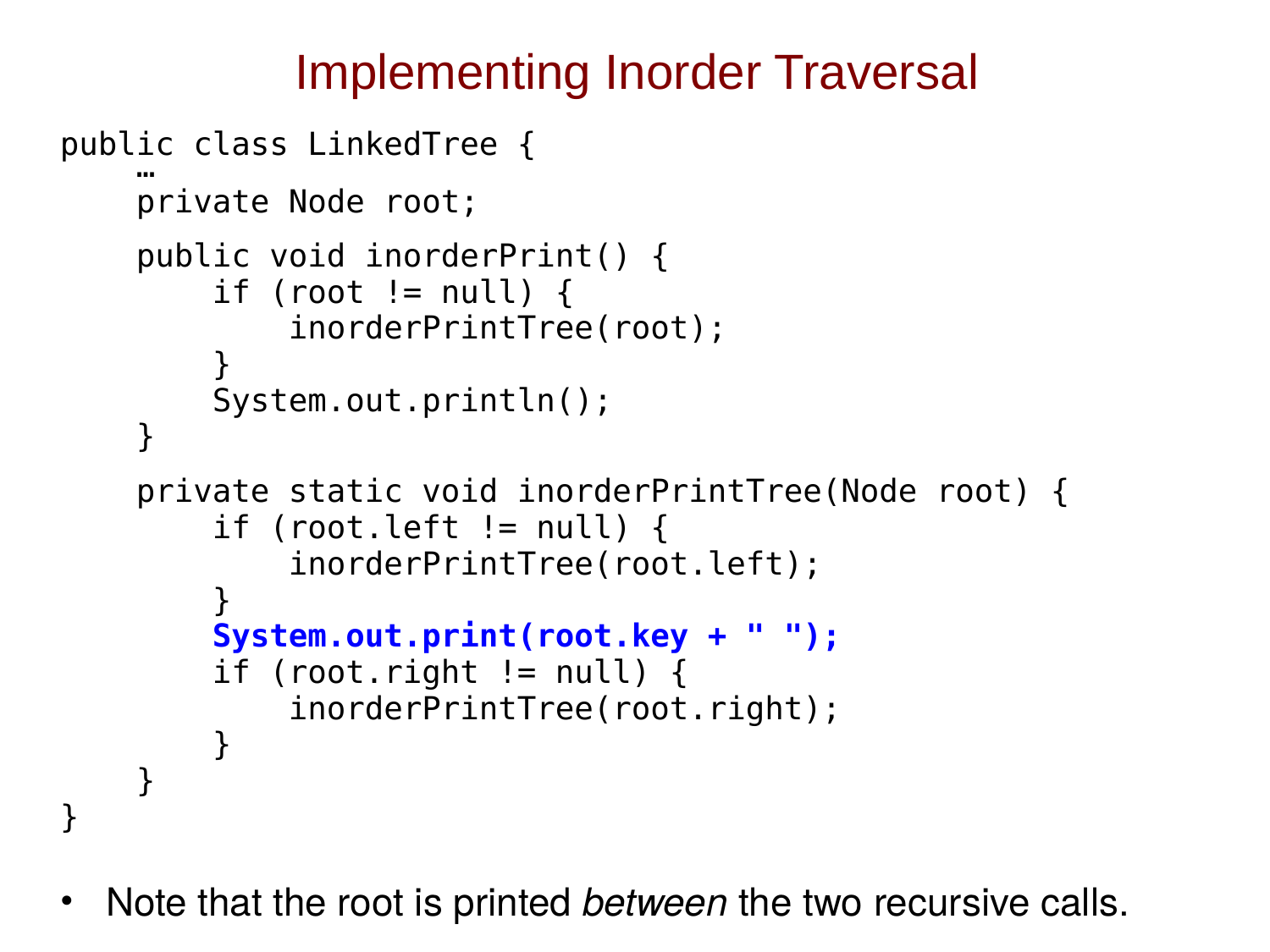

# Implementing Inorder Traversal
public class LinkedTree {
    …
    private Node root;

    public void inorderPrint() {
        if (root != null) {
            inorderPrintTree(root);
        }
        System.out.println();
    }

    private static void inorderPrintTree(Node root) {
        if (root.left != null) {
            inorderPrintTree(root.left);
        }
        System.out.print(root.key + " ");
        if (root.right != null) {
            inorderPrintTree(root.right);
        }
    }
}
Note that the root is printed between the two recursive calls.